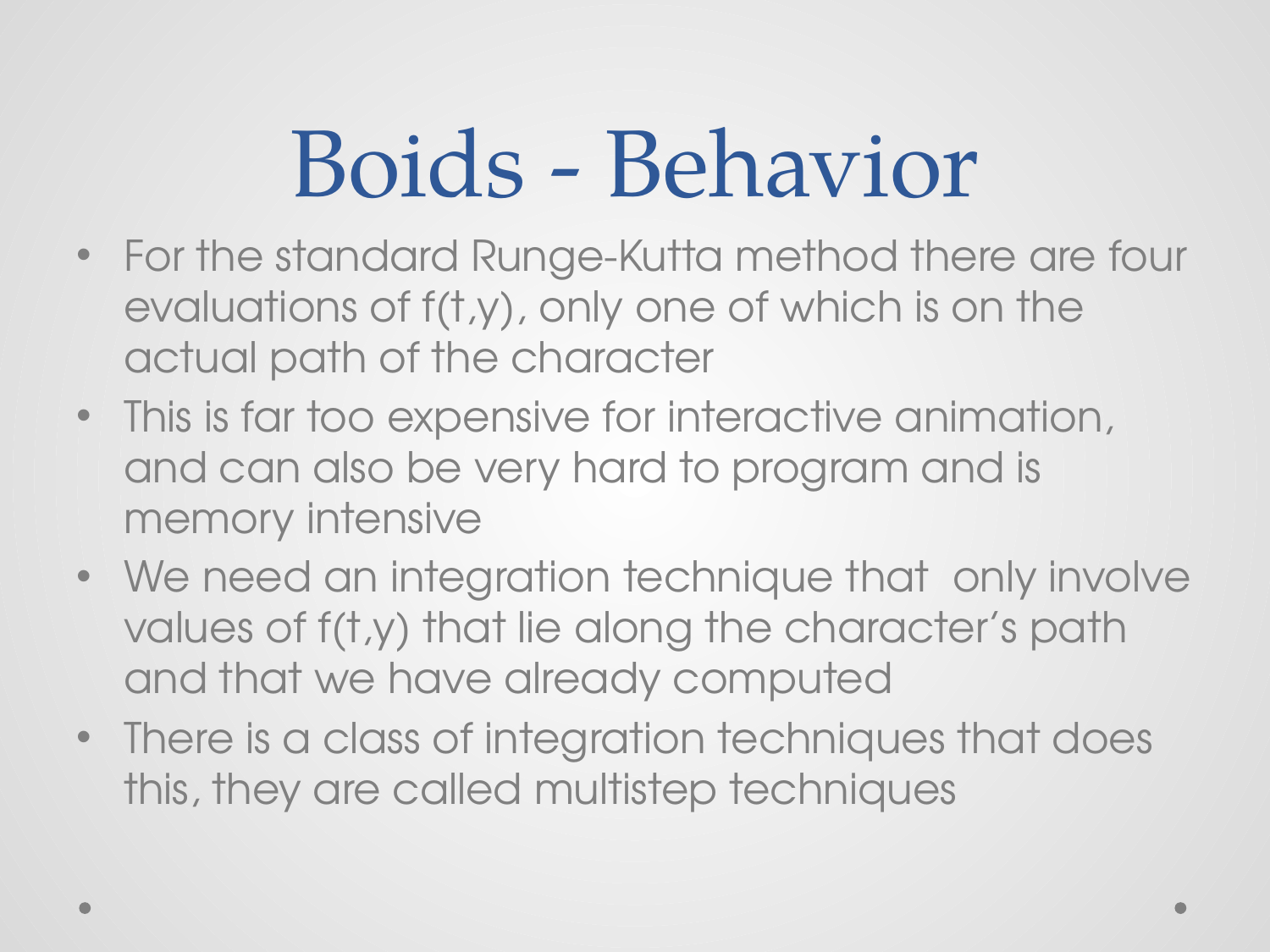

# Boids - Behavior
For the standard Runge-Kutta method there are four evaluations of f(t,y), only one of which is on the actual path of the character
This is far too expensive for interactive animation, and can also be very hard to program and is memory intensive
We need an integration technique that  only involve values of f(t,y) that lie along the character’s path and that we have already computed
There is a class of integration techniques that does this, they are called multistep techniques